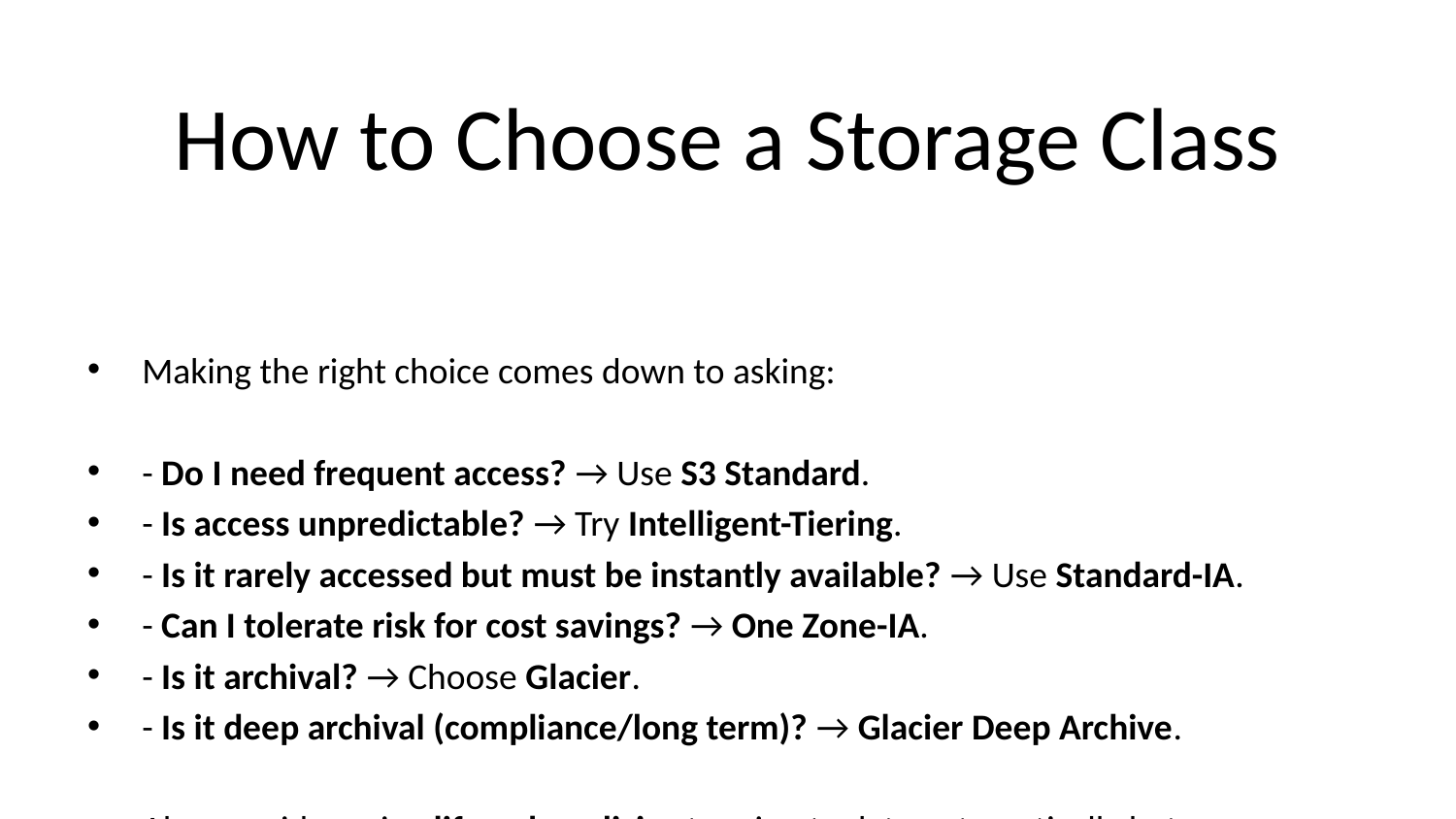

# How to Choose a Storage Class

Making the right choice comes down to asking:

- Do I need frequent access? → Use S3 Standard.
- Is access unpredictable? → Try Intelligent-Tiering.
- Is it rarely accessed but must be instantly available? → Use Standard-IA.
- Can I tolerate risk for cost savings? → One Zone-IA.
- Is it archival? → Choose Glacier.
- Is it deep archival (compliance/long term)? → Glacier Deep Archive.

Also consider using lifecycle policies to migrate data automatically between classes over time.